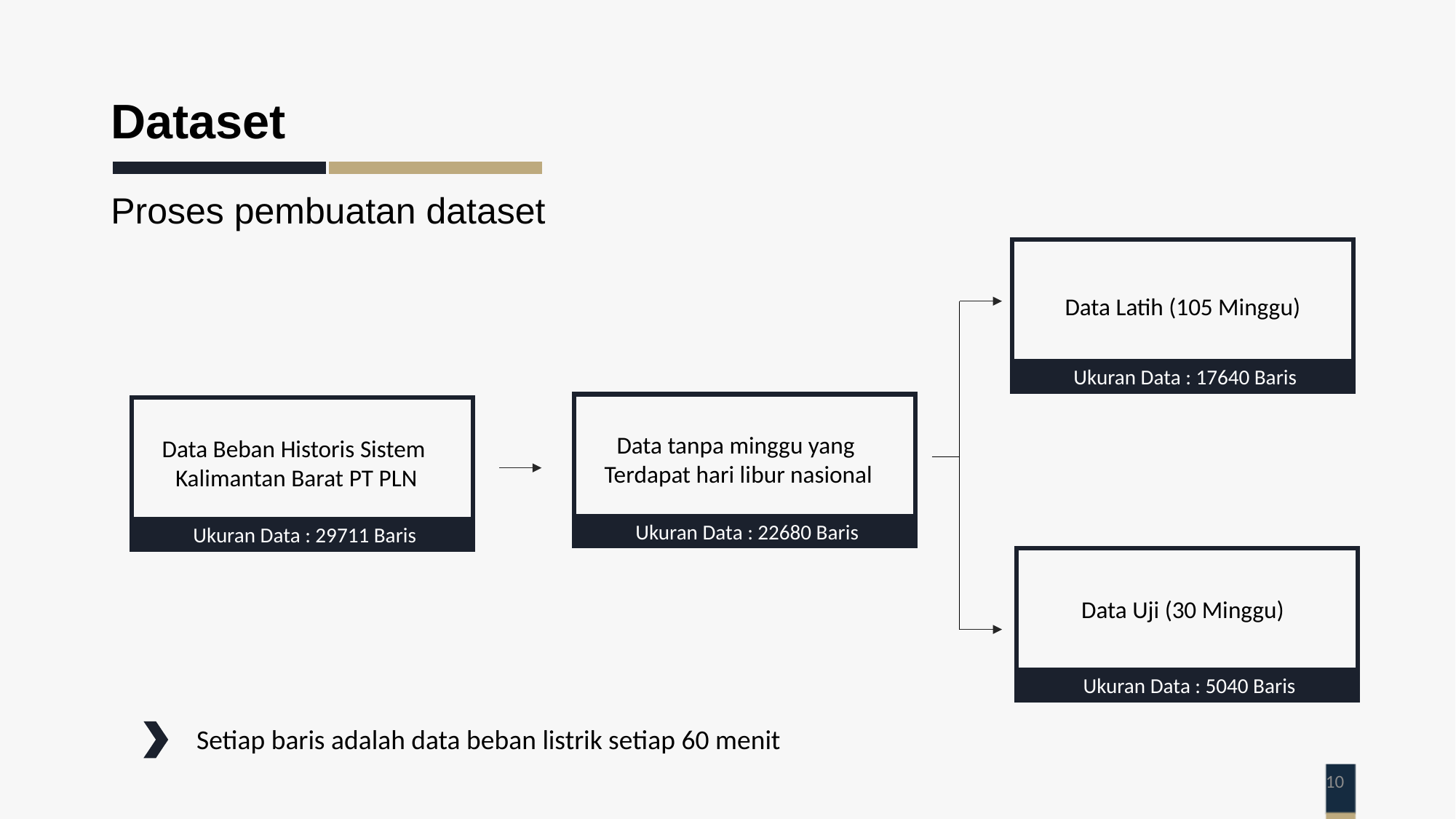

# Dataset

Proses pembuatan dataset

Data Latih (105 Minggu)
Ukuran Data : 17640 Baris

Data tanpa minggu yang
Terdapat hari libur nasional
Data Beban Historis Sistem
Kalimantan Barat PT PLN
Ukuran Data : 22680 Baris

Ukuran Data : 29711 Baris

Data Uji (30 Minggu)
Ukuran Data : 5040 Baris

Setiap baris adalah data beban listrik setiap 60 menit

10